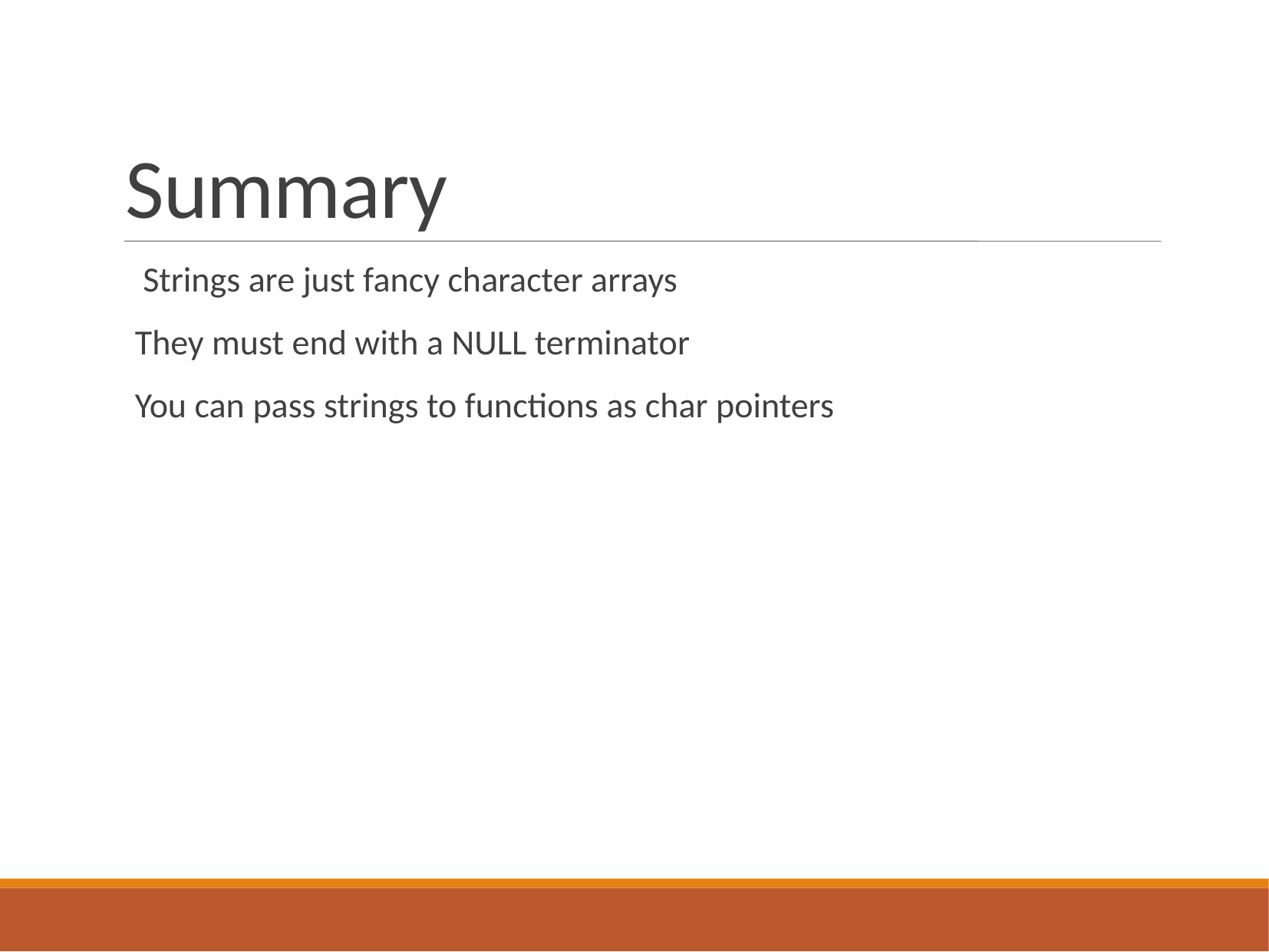

Summary
  Strings are just fancy character arrays
 They must end with a NULL terminator
 You can pass strings to functions as char pointers